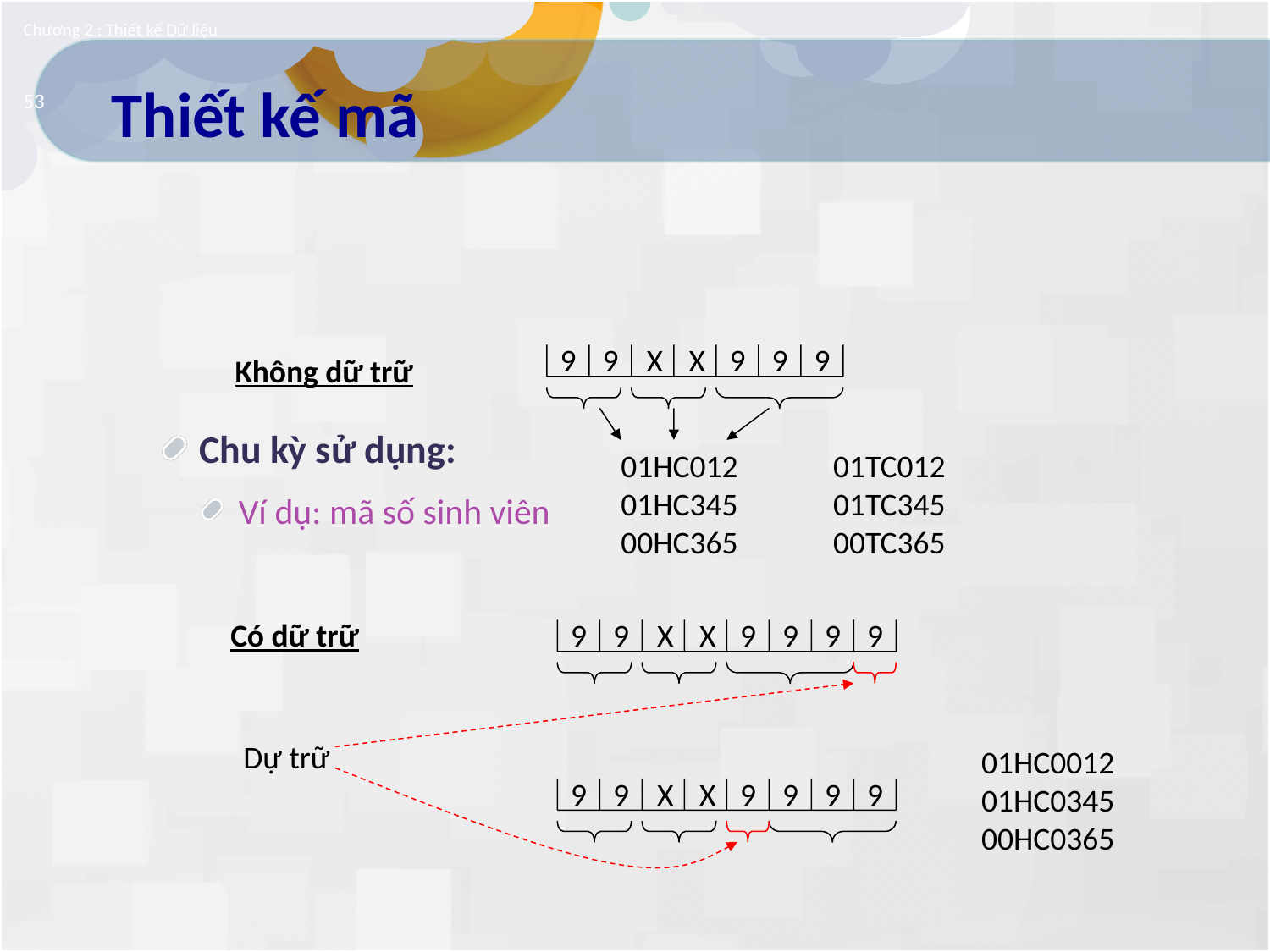

Chương 2 : Thiết kế Dữ liệu
# Thiết kế mã
53
Chu kỳ sử dụng:
Ví dụ: mã số sinh viên

9
9
X
X
9
9
9

Không dữ trữ

01HC012
01HC345
00HC365
01TC012
01TC345
00TC365
Có dữ trữ
9
9
X
X
9
9

9
9

Dự trữ
01HC0012
01HC0345
00HC0365

9
9
X
X
9
9
9

9